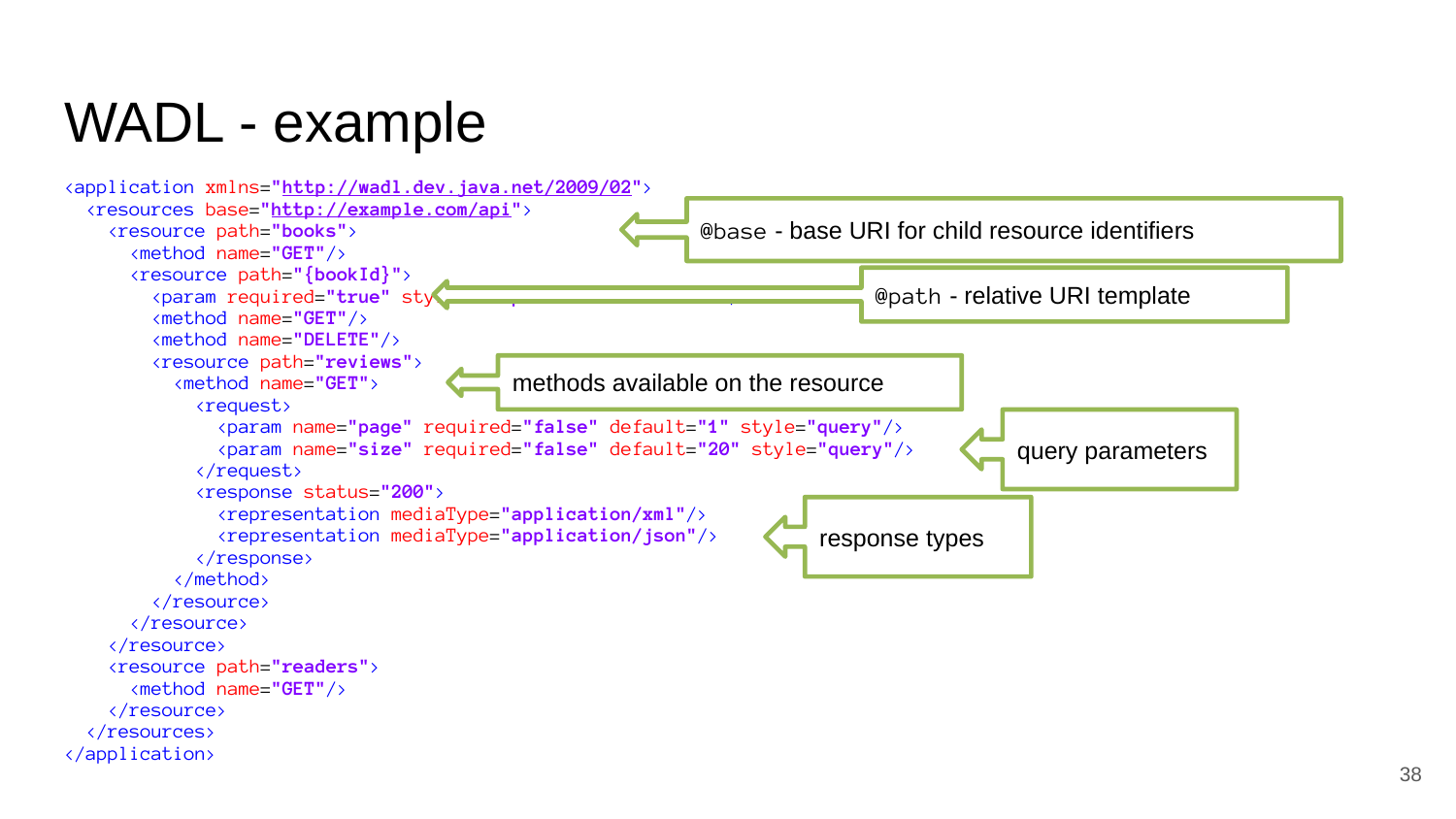

# WADL - example
<application xmlns="http://wadl.dev.java.net/2009/02">
  <resources base="http://example.com/api">
    <resource path="books">
      <method name="GET"/>
      <resource path="{bookId}">
        <param required="true" style="template" name="bookId"/>
        <method name="GET"/>
        <method name="DELETE"/>
        <resource path="reviews">
          <method name="GET">
            <request>
              <param name="page" required="false" default="1" style="query"/>
              <param name="size" required="false" default="20" style="query"/>
            </request>
            <response status="200">
              <representation mediaType="application/xml"/>
              <representation mediaType="application/json"/>
            </response>
          </method>
        </resource>
      </resource>
    </resource>
    <resource path="readers">
      <method name="GET"/>
    </resource>
  </resources>
</application>
@base - base URI for child resource identifiers
@path - relative URI template
methods available on the resource
query parameters
response types
38